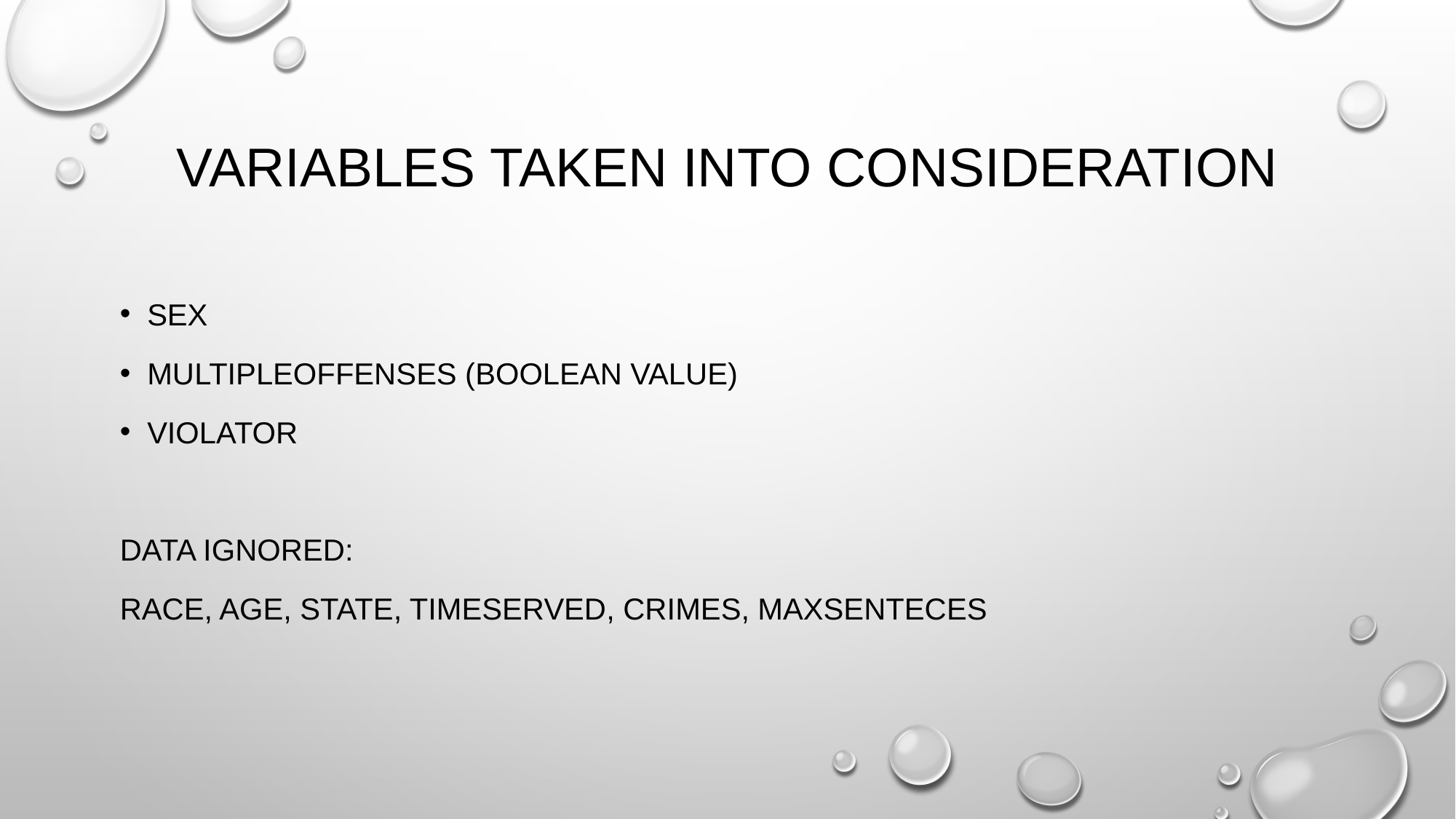

# Variables taken into consideration
Sex
Multipleoffenses (Boolean value)
Violator

Data Ignored:
Race, age, state, timeserved, crimes, maxsenteces